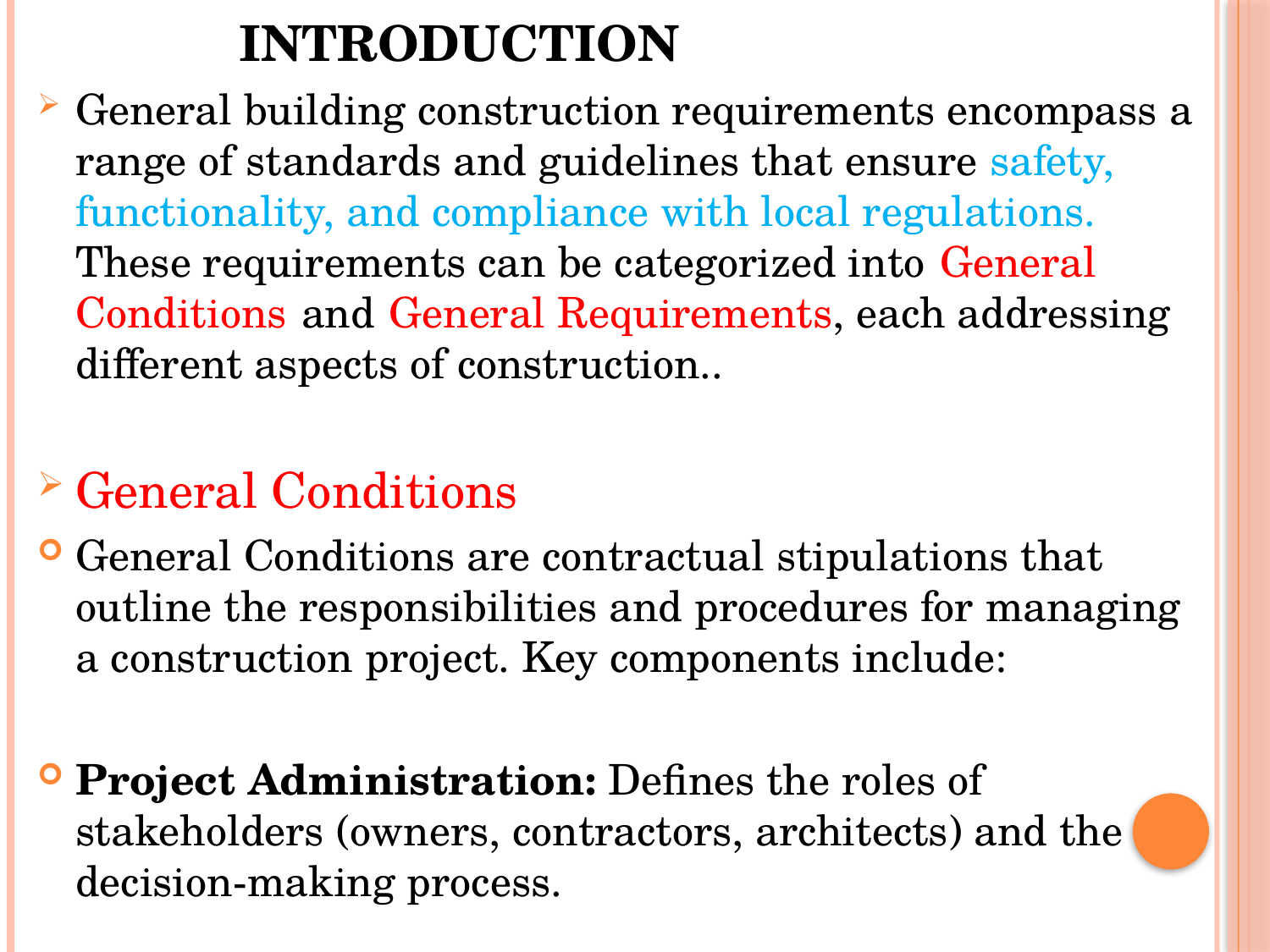

INTRODUCTION
General building construction requirements encompass a range of standards and guidelines that ensure safety, functionality, and compliance with local regulations. These requirements can be categorized into General Conditions and General Requirements, each addressing different aspects of construction..

General Conditions
General Conditions are contractual stipulations that outline the responsibilities and procedures for managing a construction project. Key components include:

Project Administration: Defines the roles of stakeholders (owners, contractors, architects) and the decision-making process.